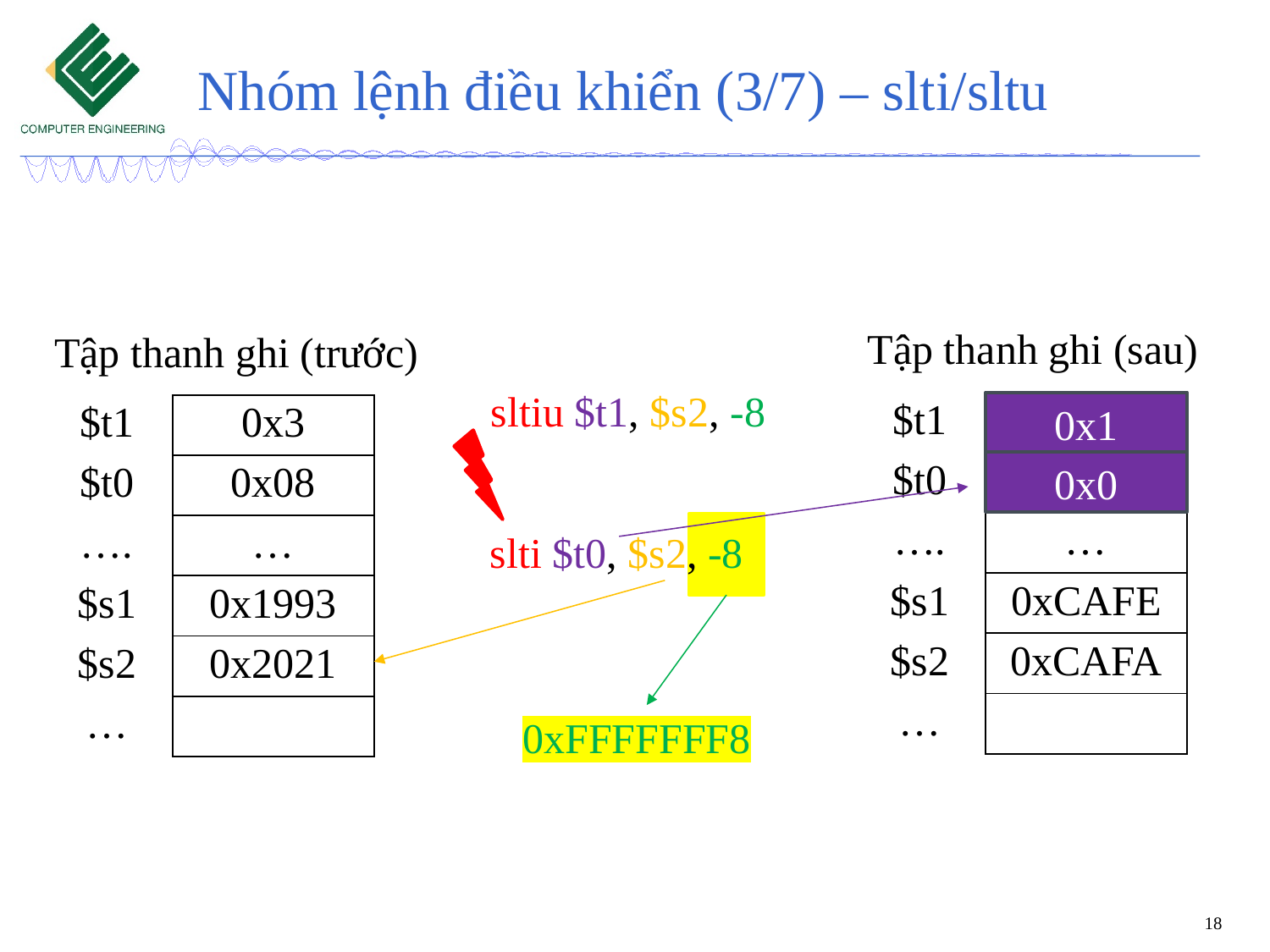

# Nhóm lệnh điều khiển (3/7) – slti/sltu
Tập thanh ghi (sau)
Tập thanh ghi (trước)
sltiu $t1, $s2, -8
| $t1 | 0x3 |
| --- | --- |
| $t0 | 0x08 |
| …. | … |
| $s1 | 0xCAFE |
| $s2 | 0xCAFA |
| … |  |
0x1

| $t1 | 0x3 |
| --- | --- |
| $t0 | 0x08 |
| …. | … |
| $s1 | 0x1993 |
| $s2 | 0x2021 |
| … |  |

0x0

slti $t0, $s2, -8
0xFFFFFFF8
18